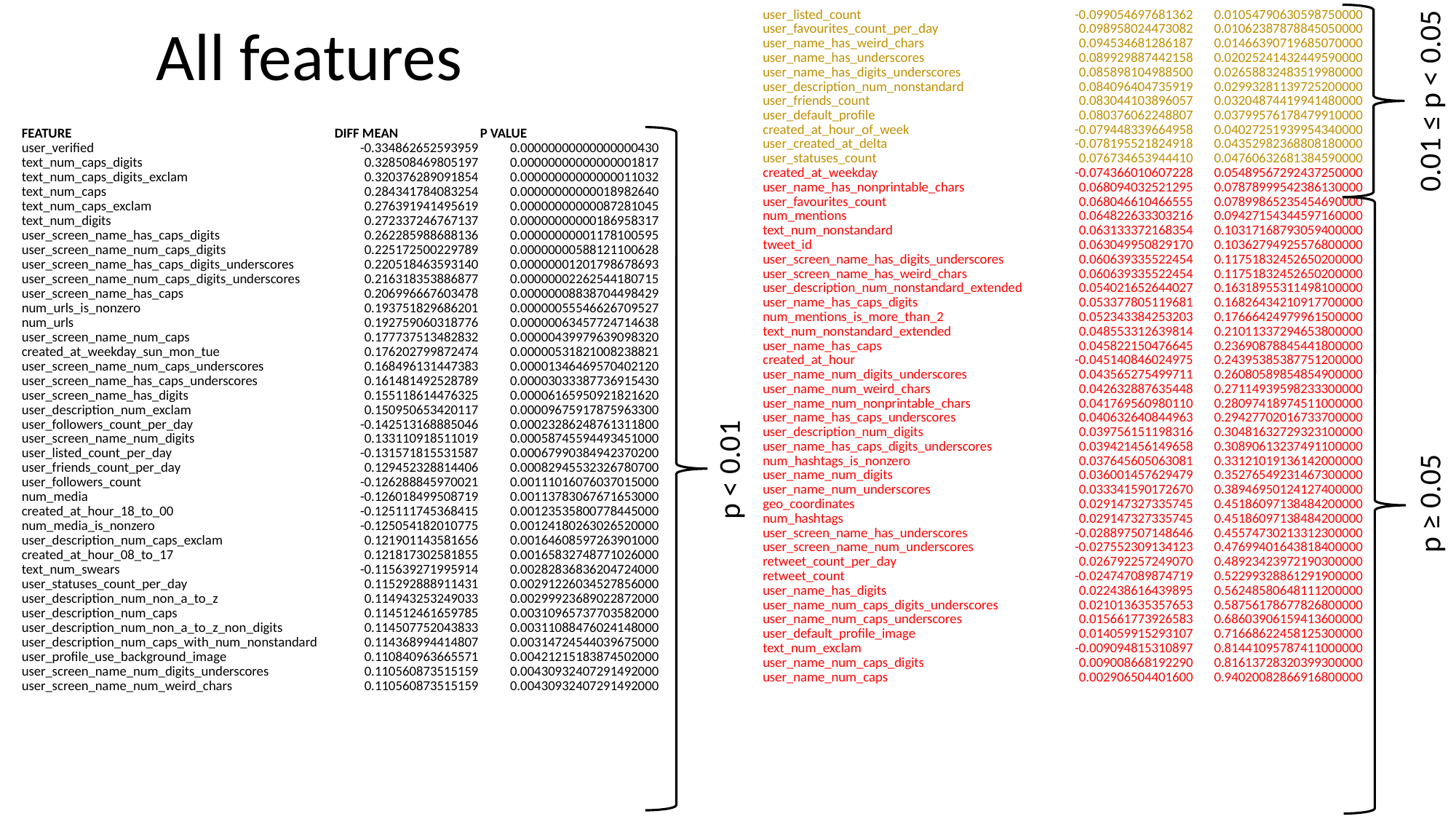

# All features
| user\_listed\_count | -0.099054697681362 | 0.01054790630598750000 |
| --- | --- | --- |
| user\_favourites\_count\_per\_day | 0.098958024473082 | 0.01062387878845050000 |
| user\_name\_has\_weird\_chars | 0.094534681286187 | 0.01466390719685070000 |
| user\_name\_has\_underscores | 0.089929887442158 | 0.02025241432449590000 |
| user\_name\_has\_digits\_underscores | 0.085898104988500 | 0.02658832483519980000 |
| user\_description\_num\_nonstandard | 0.084096404735919 | 0.02993281139725200000 |
| user\_friends\_count | 0.083044103896057 | 0.03204874419941480000 |
| user\_default\_profile | 0.080376062248807 | 0.03799576178479910000 |
| created\_at\_hour\_of\_week | -0.079448339664958 | 0.04027251939954340000 |
| user\_created\_at\_delta | -0.078195521824918 | 0.04352982368808180000 |
| user\_statuses\_count | 0.076734653944410 | 0.04760632681384590000 |
| created\_at\_weekday | -0.074366010607228 | 0.05489567292437250000 |
| user\_name\_has\_nonprintable\_chars | 0.068094032521295 | 0.07878999542386130000 |
| user\_favourites\_count | 0.068046610466555 | 0.07899865235454690000 |
| num\_mentions | 0.064822633303216 | 0.09427154344597160000 |
| text\_num\_nonstandard | 0.063133372168354 | 0.10317168793059400000 |
| tweet\_id | 0.063049950829170 | 0.10362794925576800000 |
| user\_screen\_name\_has\_digits\_underscores | 0.060639335522454 | 0.11751832452650200000 |
| user\_screen\_name\_has\_weird\_chars | 0.060639335522454 | 0.11751832452650200000 |
| user\_description\_num\_nonstandard\_extended | 0.054021652644027 | 0.16318955311498100000 |
| user\_name\_has\_caps\_digits | 0.053377805119681 | 0.16826434210917700000 |
| num\_mentions\_is\_more\_than\_2 | 0.052343384253203 | 0.17666424979961500000 |
| text\_num\_nonstandard\_extended | 0.048553312639814 | 0.21011337294653800000 |
| user\_name\_has\_caps | 0.045822150476645 | 0.23690878845441800000 |
| created\_at\_hour | -0.045140846024975 | 0.24395385387751200000 |
| user\_name\_num\_digits\_underscores | 0.043565275499711 | 0.26080589854854900000 |
| user\_name\_num\_weird\_chars | 0.042632887635448 | 0.27114939598233300000 |
| user\_name\_num\_nonprintable\_chars | 0.041769560980110 | 0.28097418974511000000 |
| user\_name\_has\_caps\_underscores | 0.040632640844963 | 0.29427702016733700000 |
| user\_description\_num\_digits | 0.039756151198316 | 0.30481632729323100000 |
| user\_name\_has\_caps\_digits\_underscores | 0.039421456149658 | 0.30890613237491100000 |
| num\_hashtags\_is\_nonzero | 0.037645605063081 | 0.33121019136142000000 |
| user\_name\_num\_digits | 0.036001457629479 | 0.35276549231467300000 |
| user\_name\_num\_underscores | 0.033341590172670 | 0.38946950124127400000 |
| geo\_coordinates | 0.029147327335745 | 0.45186097138484200000 |
| num\_hashtags | 0.029147327335745 | 0.45186097138484200000 |
| user\_screen\_name\_has\_underscores | -0.028897507148646 | 0.45574730213312300000 |
| user\_screen\_name\_num\_underscores | -0.027552309134123 | 0.47699401643818400000 |
| retweet\_count\_per\_day | 0.026792257249070 | 0.48923423972190300000 |
| retweet\_count | -0.024747089874719 | 0.52299328861291900000 |
| user\_name\_has\_digits | 0.022438616439895 | 0.56248580648111200000 |
| user\_name\_num\_caps\_digits\_underscores | 0.021013635357653 | 0.58756178677826800000 |
| user\_name\_num\_caps\_underscores | 0.015661773926583 | 0.68603906159413600000 |
| user\_default\_profile\_image | 0.014059915293107 | 0.71668622458125300000 |
| text\_num\_exclam | -0.009094815310897 | 0.81441095787411000000 |
| user\_name\_num\_caps\_digits | 0.009008668192290 | 0.81613728320399300000 |
| user\_name\_num\_caps | 0.002906504401600 | 0.94020082866916800000 |
0.01 ≤ p < 0.05
| FEATURE | DIFF MEAN | P VALUE |
| --- | --- | --- |
| user\_verified | -0.334862652593959 | 0.00000000000000000430 |
| text\_num\_caps\_digits | 0.328508469805197 | 0.00000000000000001817 |
| text\_num\_caps\_digits\_exclam | 0.320376289091854 | 0.00000000000000011032 |
| text\_num\_caps | 0.284341784083254 | 0.00000000000018982640 |
| text\_num\_caps\_exclam | 0.276391941495619 | 0.00000000000087281045 |
| text\_num\_digits | 0.272337246767137 | 0.00000000000186958317 |
| user\_screen\_name\_has\_caps\_digits | 0.262285988688136 | 0.00000000001178100595 |
| user\_screen\_name\_num\_caps\_digits | 0.225172500229789 | 0.00000000588121100628 |
| user\_screen\_name\_has\_caps\_digits\_underscores | 0.220518463593140 | 0.00000001201798678693 |
| user\_screen\_name\_num\_caps\_digits\_underscores | 0.216318353886877 | 0.00000002262544180715 |
| user\_screen\_name\_has\_caps | 0.206996667603478 | 0.00000008838704498429 |
| num\_urls\_is\_nonzero | 0.193751829686201 | 0.00000055546626709527 |
| num\_urls | 0.192759060318776 | 0.00000063457724714638 |
| user\_screen\_name\_num\_caps | 0.177737513482832 | 0.00000439979639098320 |
| created\_at\_weekday\_sun\_mon\_tue | 0.176202799872474 | 0.00000531821008238821 |
| user\_screen\_name\_num\_caps\_underscores | 0.168496131447383 | 0.00001346469570402120 |
| user\_screen\_name\_has\_caps\_underscores | 0.161481492528789 | 0.00003033387736915430 |
| user\_screen\_name\_has\_digits | 0.155118614476325 | 0.00006165950921821620 |
| user\_description\_num\_exclam | 0.150950653420117 | 0.00009675917875963300 |
| user\_followers\_count\_per\_day | -0.142513168885046 | 0.00023286248761311800 |
| user\_screen\_name\_num\_digits | 0.133110918511019 | 0.00058745594493451000 |
| user\_listed\_count\_per\_day | -0.131571815531587 | 0.00067990384942370200 |
| user\_friends\_count\_per\_day | 0.129452328814406 | 0.00082945532326780700 |
| user\_followers\_count | -0.126288845970021 | 0.00111016076037015000 |
| num\_media | -0.126018499508719 | 0.00113783067671653000 |
| created\_at\_hour\_18\_to\_00 | -0.125111745368415 | 0.00123535800778445000 |
| num\_media\_is\_nonzero | -0.125054182010775 | 0.00124180263026520000 |
| user\_description\_num\_caps\_exclam | 0.121901143581656 | 0.00164608597263901000 |
| created\_at\_hour\_08\_to\_17 | 0.121817302581855 | 0.00165832748771026000 |
| text\_num\_swears | -0.115639271995914 | 0.00282836836204724000 |
| user\_statuses\_count\_per\_day | 0.115292888911431 | 0.00291226034527856000 |
| user\_description\_num\_non\_a\_to\_z | 0.114943253249033 | 0.00299923689022872000 |
| user\_description\_num\_caps | 0.114512461659785 | 0.00310965737703582000 |
| user\_description\_num\_non\_a\_to\_z\_non\_digits | 0.114507752043833 | 0.00311088476024148000 |
| user\_description\_num\_caps\_with\_num\_nonstandard | 0.114368994414807 | 0.00314724544039675000 |
| user\_profile\_use\_background\_image | 0.110840963665571 | 0.00421215183874502000 |
| user\_screen\_name\_num\_digits\_underscores | 0.110560873515159 | 0.00430932407291492000 |
| user\_screen\_name\_num\_weird\_chars | 0.110560873515159 | 0.00430932407291492000 |

p < 0.01
p ≥ 0.05